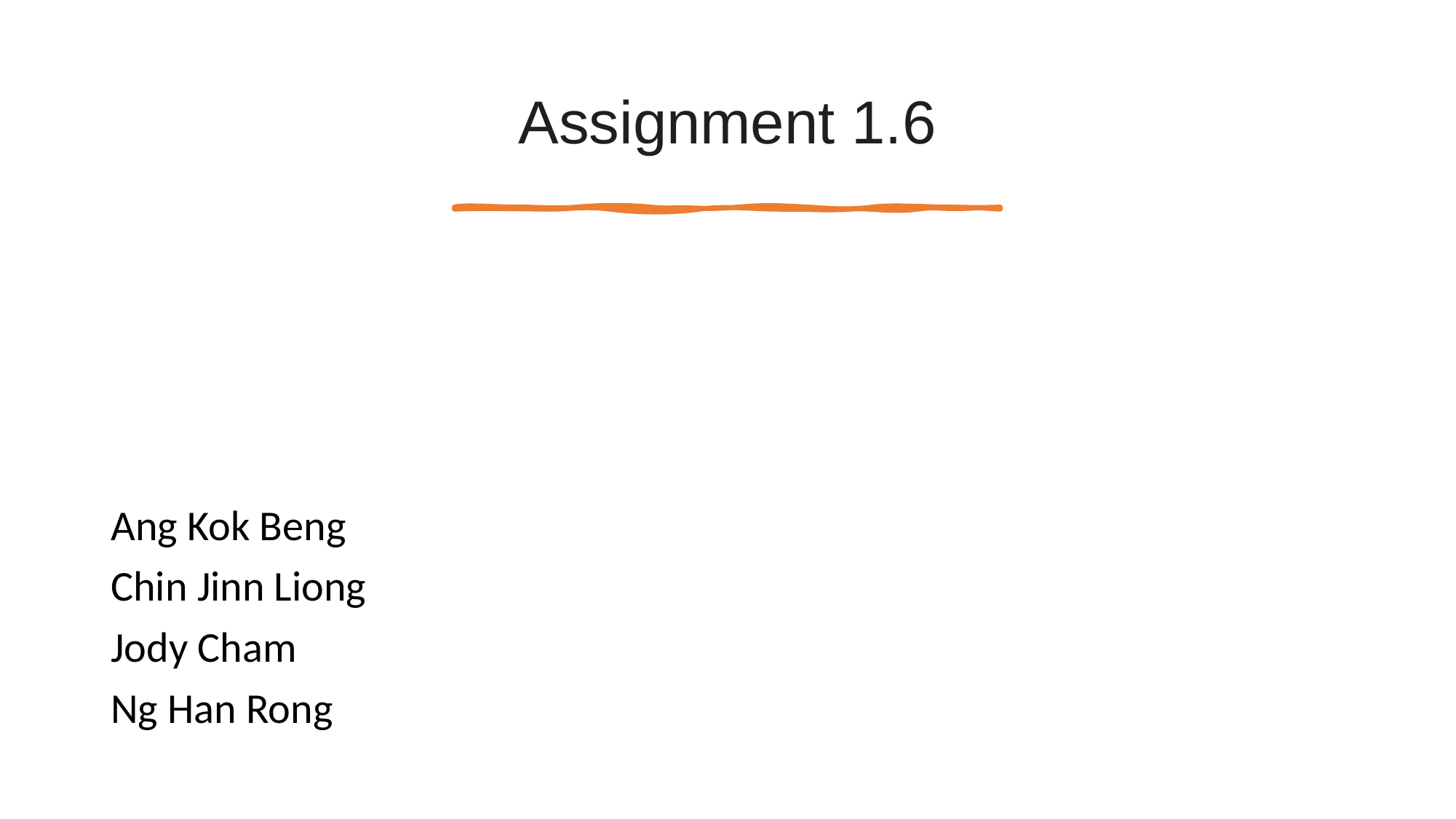

# Assignment 1.6

Ang Kok Beng
Chin Jinn Liong
Jody Cham
Ng Han Rong